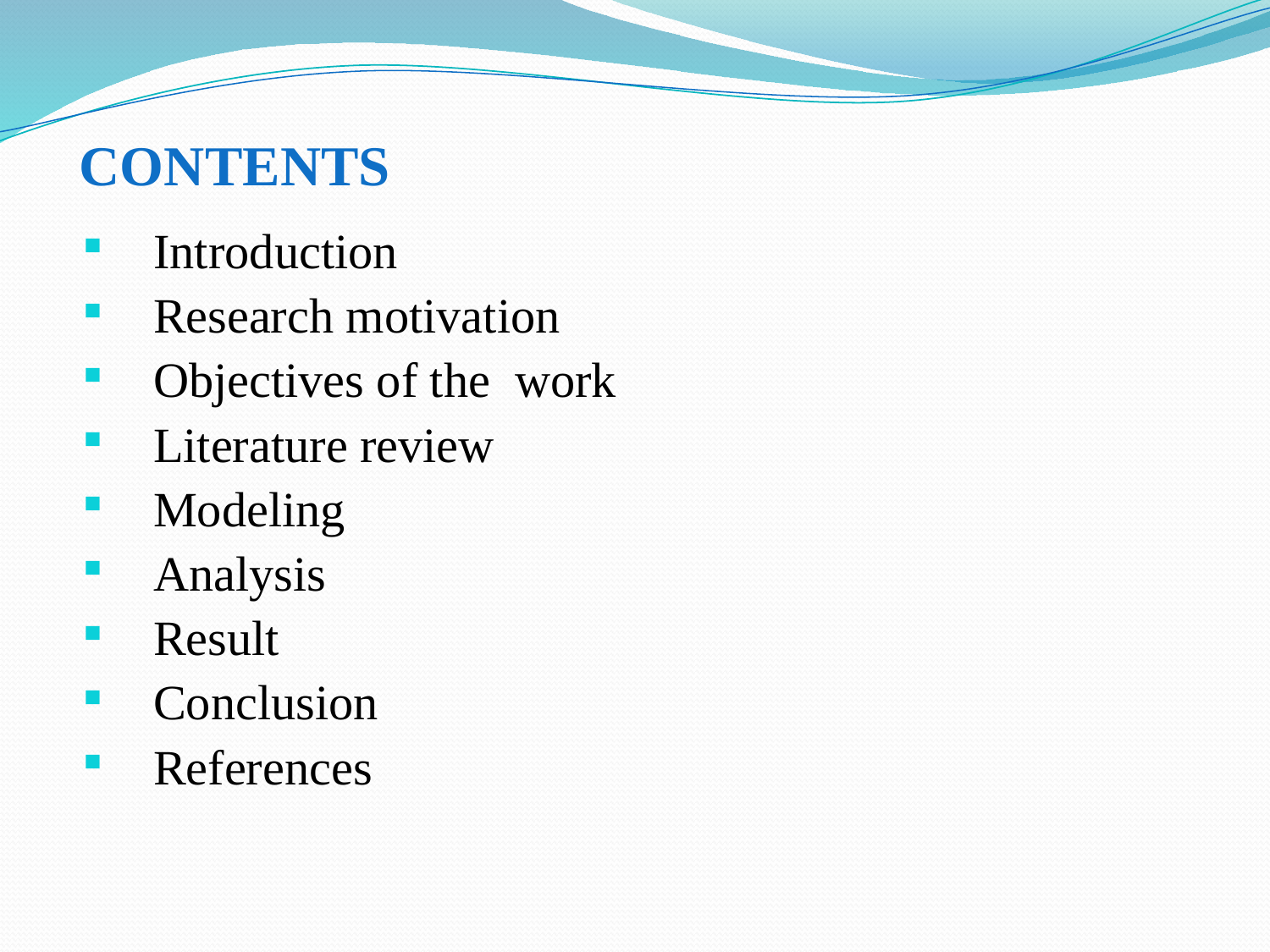

# CONTENTS
Introduction
Research motivation
Objectives of the  work
Literature review
Modeling
Analysis
Result
Conclusion
References